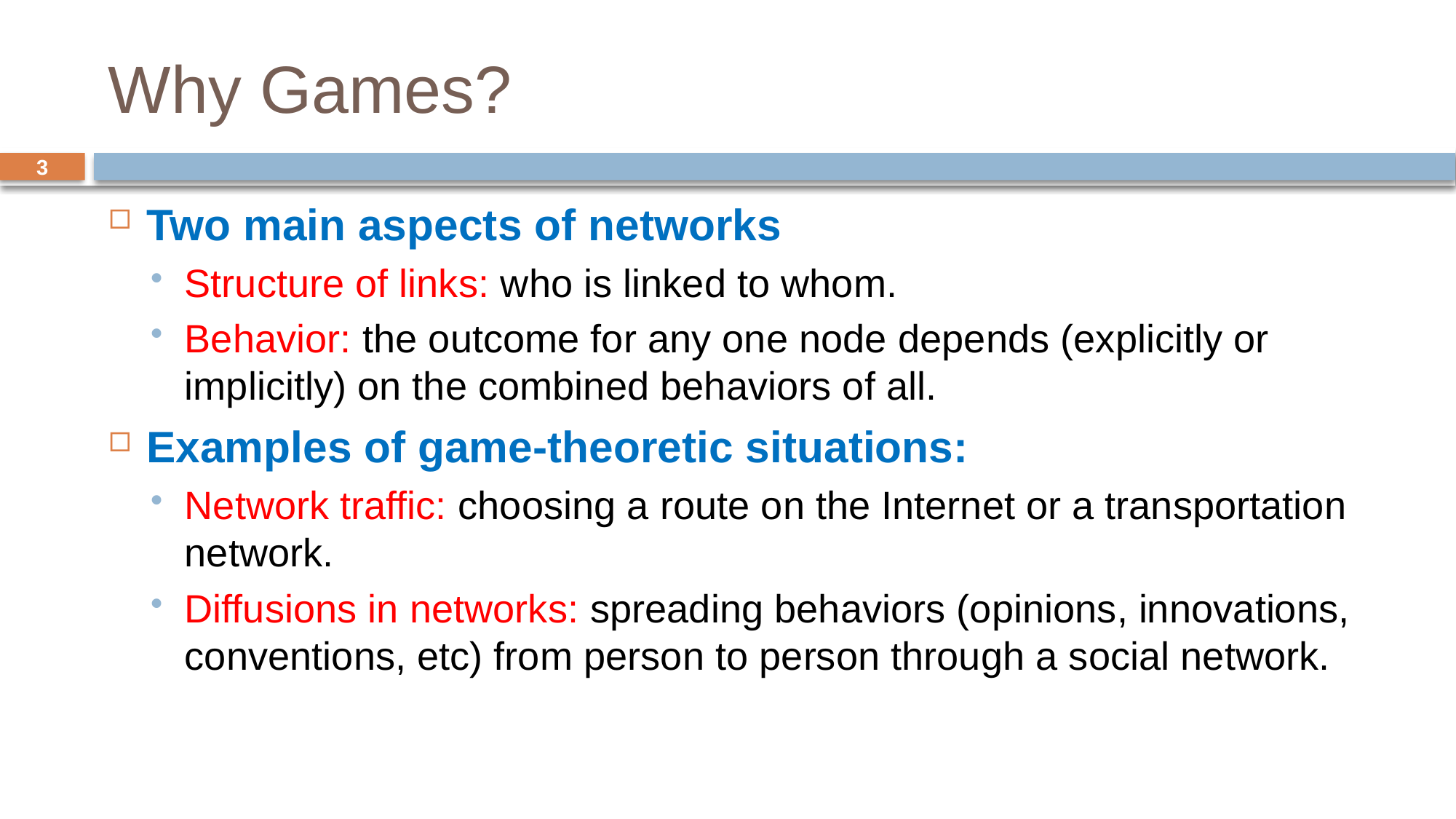

# Why Games?
3
Two main aspects of networks
Structure of links: who is linked to whom.
Behavior: the outcome for any one node depends (explicitly or implicitly) on the combined behaviors of all.
Examples of game-theoretic situations:
Network traffic: choosing a route on the Internet or a transportation network.
Diffusions in networks: spreading behaviors (opinions, innovations, conventions, etc) from person to person through a social network.